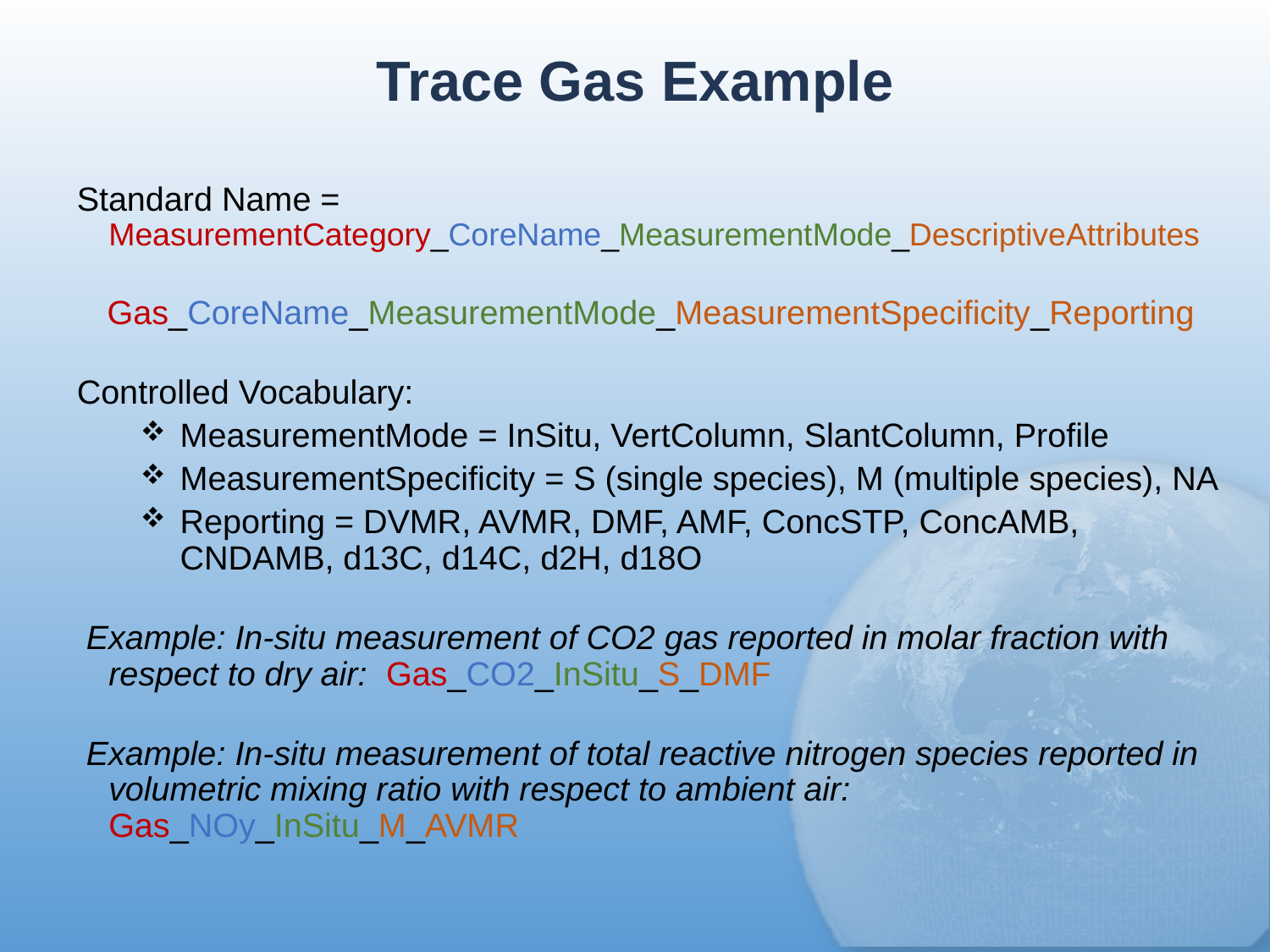

# Trace Gas Example
Standard Name = MeasurementCategory_CoreName_MeasurementMode_DescriptiveAttributes

Gas_CoreName_MeasurementMode_MeasurementSpecificity_Reporting

Controlled Vocabulary:
MeasurementMode = InSitu, VertColumn, SlantColumn, Profile
MeasurementSpecificity = S (single species), M (multiple species), NA
Reporting = DVMR, AVMR, DMF, AMF, ConcSTP, ConcAMB, CNDAMB, d13C, d14C, d2H, d18O

 Example: In-situ measurement of CO2 gas reported in molar fraction with respect to dry air:  Gas_CO2_InSitu_S_DMF

 Example: In-situ measurement of total reactive nitrogen species reported in volumetric mixing ratio with respect to ambient air:  Gas_NOy_InSitu_M_AVMR